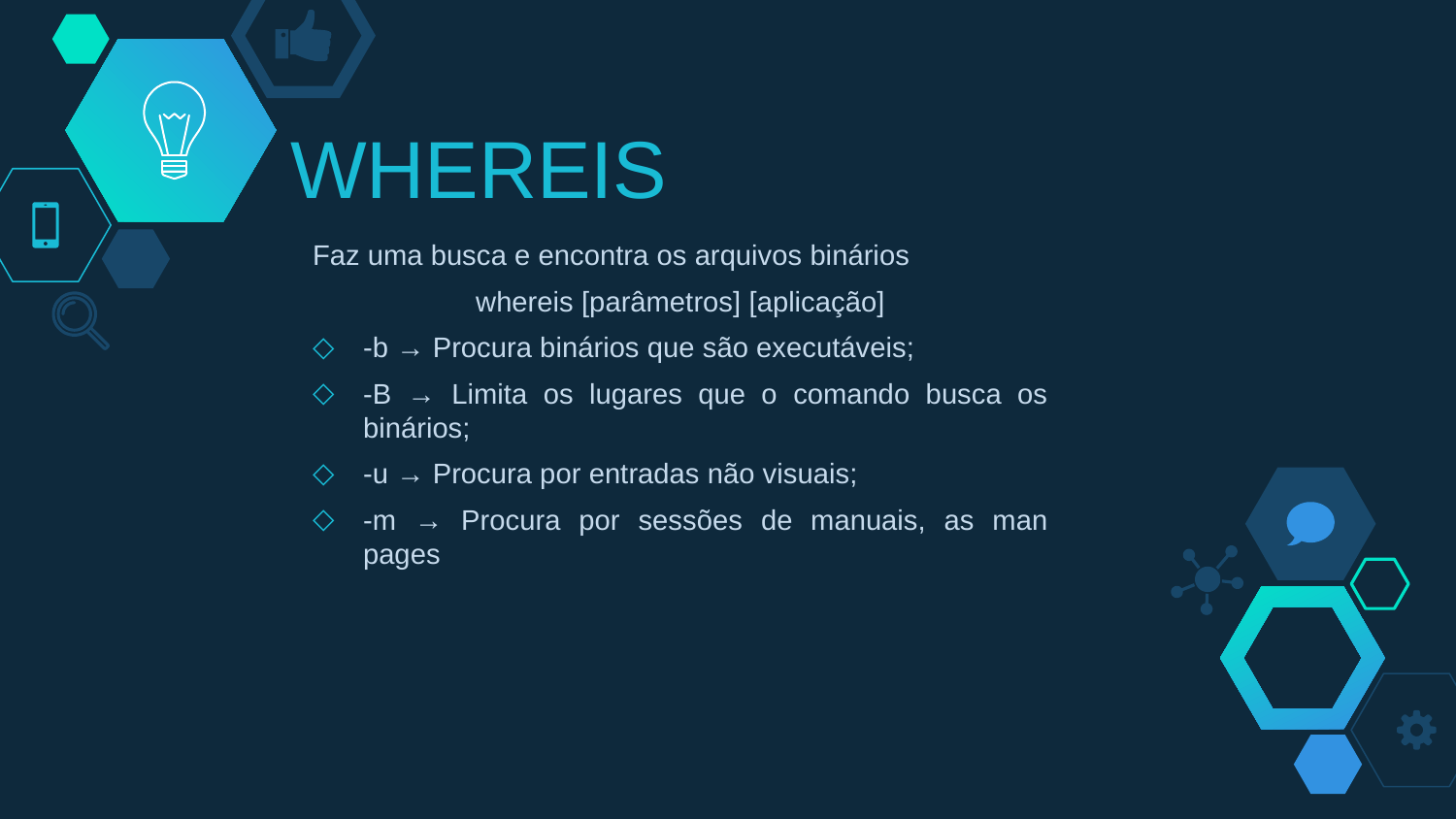

# WHEREIS
Faz uma busca e encontra os arquivos binários
whereis [parâmetros] [aplicação]
-b → Procura binários que são executáveis;
-B → Limita os lugares que o comando busca os binários;
-u → Procura por entradas não visuais;
-m → Procura por sessões de manuais, as man pages